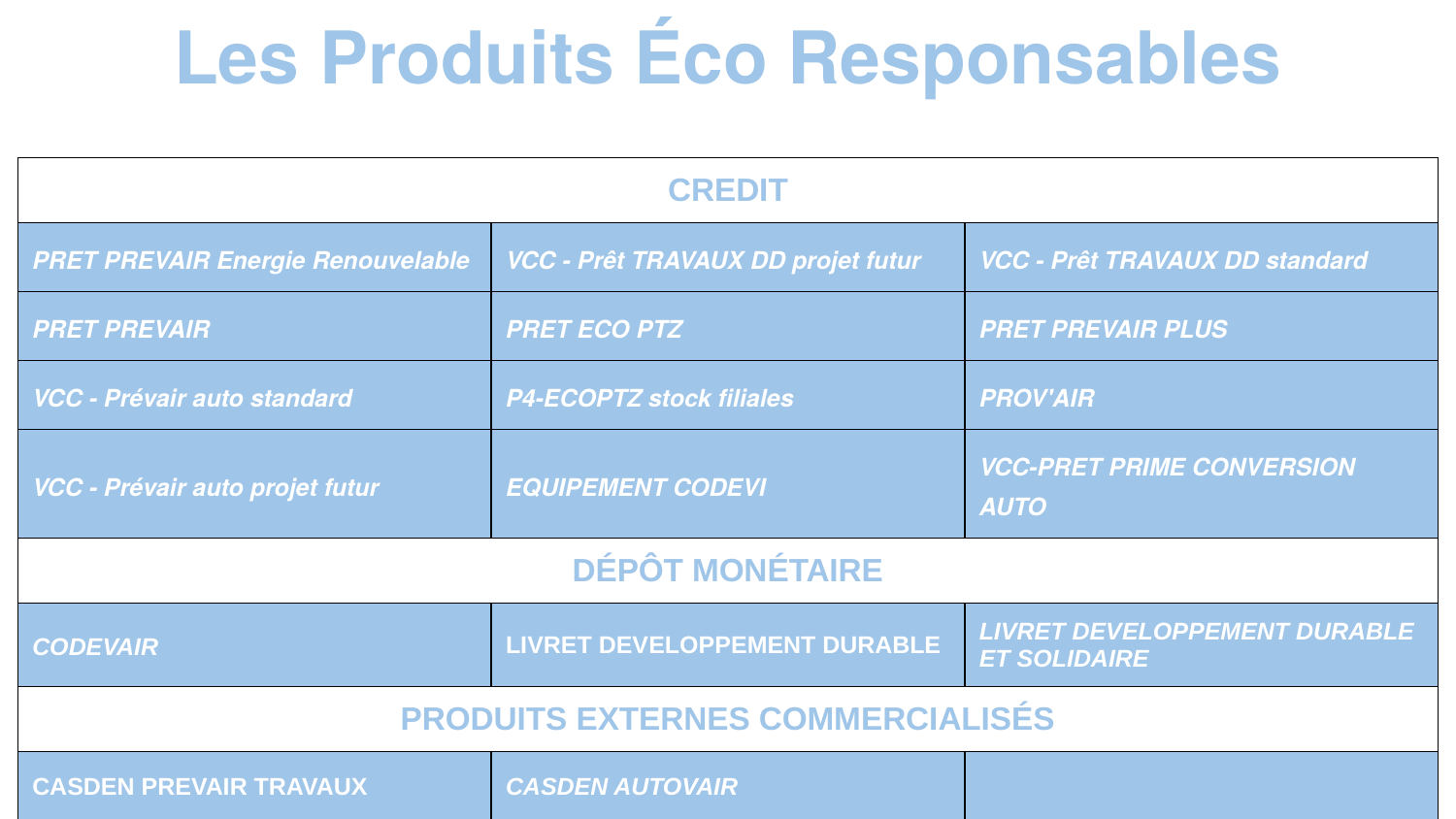

Les Produits Éco Responsables
| CREDIT |  |  |
| --- | --- | --- |
| PRET PREVAIR Energie Renouvelable | VCC - Prêt TRAVAUX DD projet futur | VCC - Prêt TRAVAUX DD standard |
| PRET PREVAIR | PRET ECO PTZ | PRET PREVAIR PLUS |
| VCC - Prévair auto standard | P4-ECOPTZ stock filiales | PROV'AIR |
| VCC - Prévair auto projet futur | EQUIPEMENT CODEVI | VCC-PRET PRIME CONVERSION AUTO |
| DÉPÔT MONÉTAIRE |  |  |
| CODEVAIR | LIVRET DEVELOPPEMENT DURABLE | LIVRET DEVELOPPEMENT DURABLE ET SOLIDAIRE |
| PRODUITS EXTERNES COMMERCIALISÉS |  |  |
| CASDEN PREVAIR TRAVAUX | CASDEN AUTOVAIR |  |